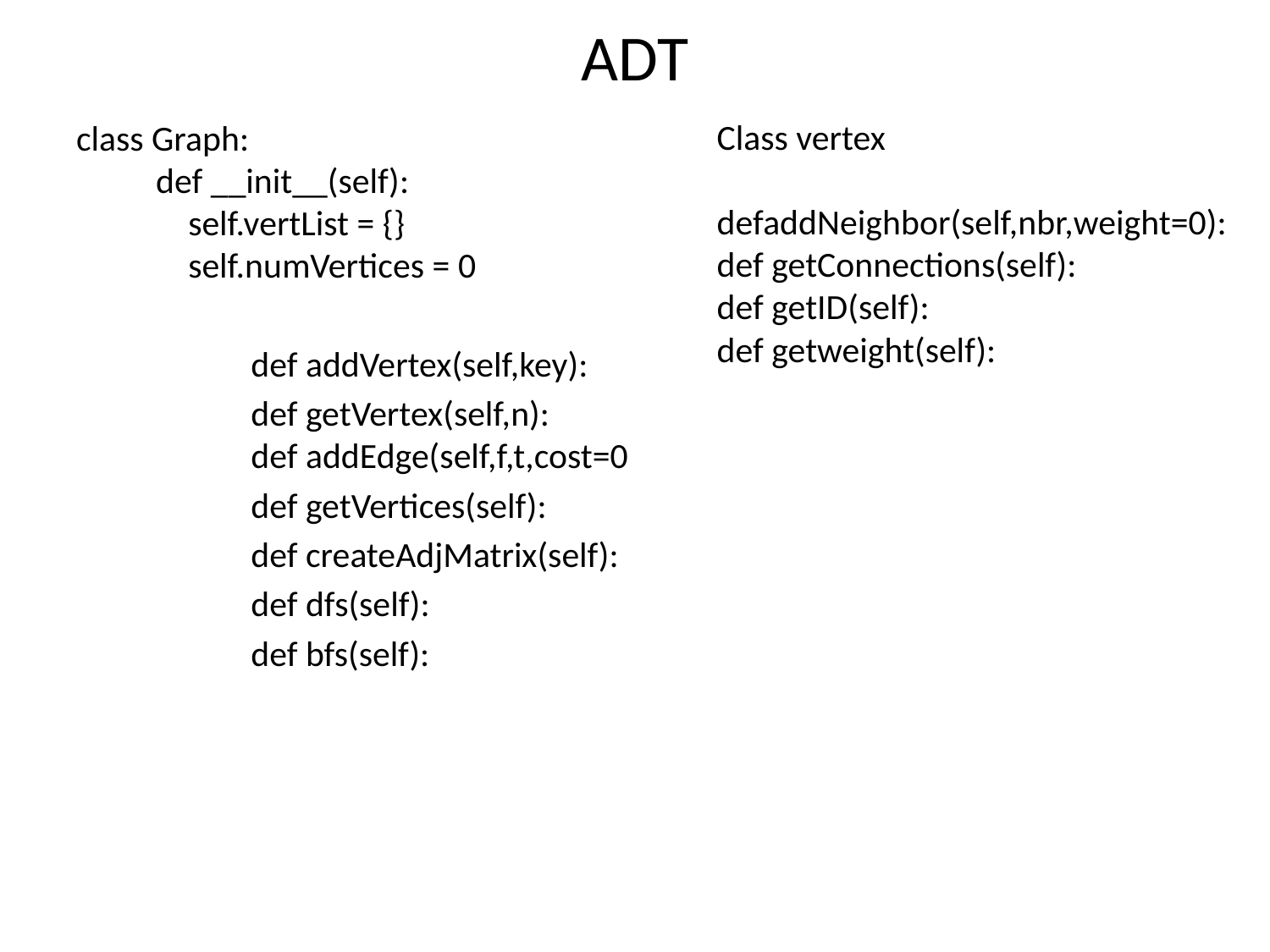

# ADT
class Graph:
    def __init__(self):
        self.vertList = {}
        self.numVertices = 0

		def addVertex(self,key):
		def getVertex(self,n):
	def addEdge(self,f,t,cost=0
		def getVertices(self):
		def createAdjMatrix(self):
		def dfs(self):
		def bfs(self):

Class vertex
         defaddNeighbor(self,nbr,weight=0):
def getConnections(self):
def getID(self):
def getweight(self):